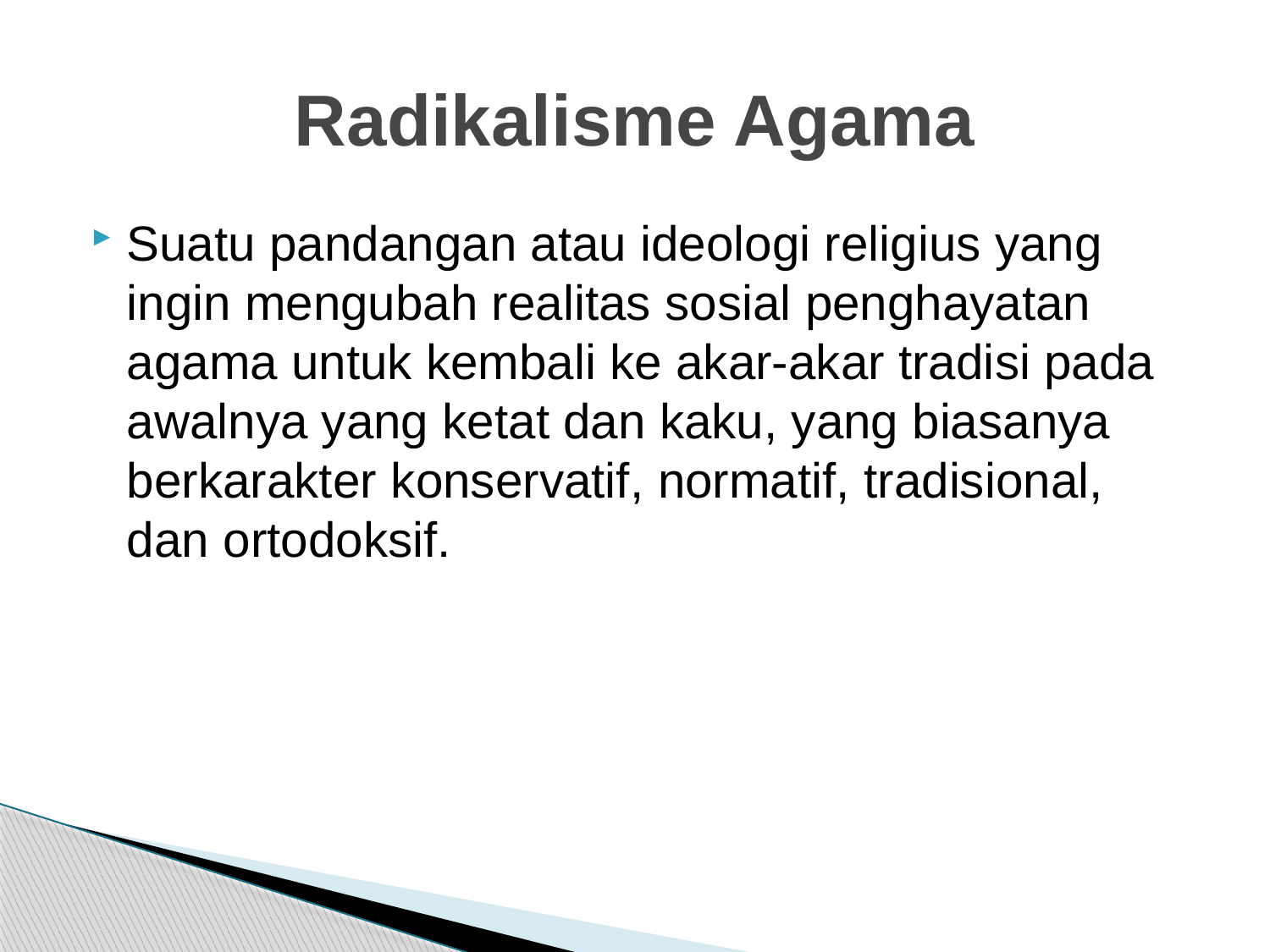

# Radikalisme Agama
Suatu pandangan atau ideologi religius yang ingin mengubah realitas sosial penghayatan agama untuk kembali ke akar-akar tradisi pada awalnya yang ketat dan kaku, yang biasanya berkarakter konservatif, normatif, tradisional, dan ortodoksif.